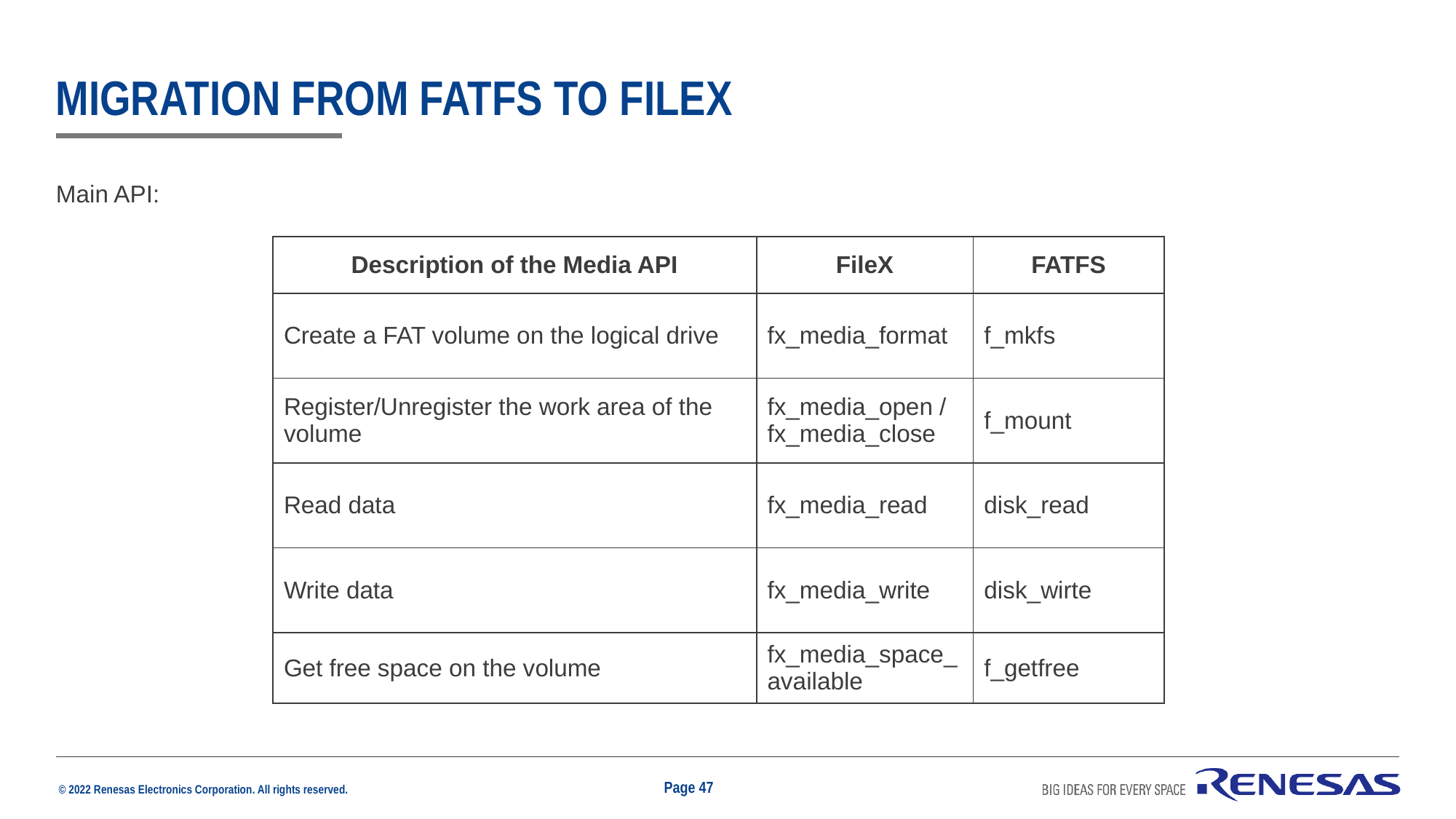

# Migration from fatfs to filex
Main API:
| Description of the Media API | FileX | FATFS |
| --- | --- | --- |
| Create a FAT volume on the logical drive | fx\_media\_format | f\_mkfs |
| Register/Unregister the work area of the volume | fx\_media\_open / fx\_media\_close | f\_mount |
| Read data | fx\_media\_read | disk\_read |
| Write data | fx\_media\_write | disk\_wirte |
| Get free space on the volume | fx\_media\_space\_available | f\_getfree |